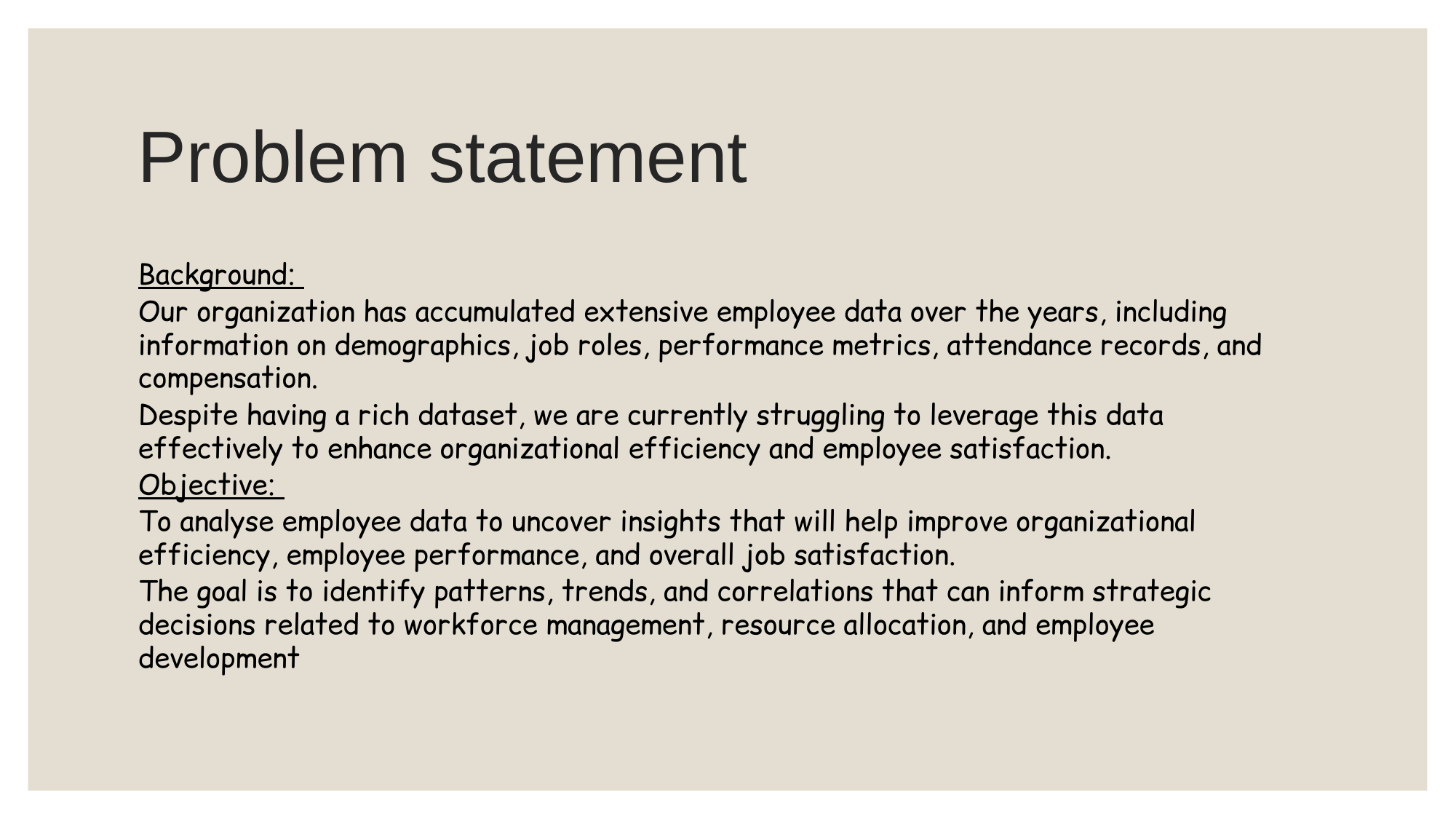

# Problem statement
Background:
Our organization has accumulated extensive employee data over the years, including information on demographics, job roles, performance metrics, attendance records, and compensation.
Despite having a rich dataset, we are currently struggling to leverage this data effectively to enhance organizational efficiency and employee satisfaction.
Objective:
To analyse employee data to uncover insights that will help improve organizational efficiency, employee performance, and overall job satisfaction.
The goal is to identify patterns, trends, and correlations that can inform strategic decisions related to workforce management, resource allocation, and employee development